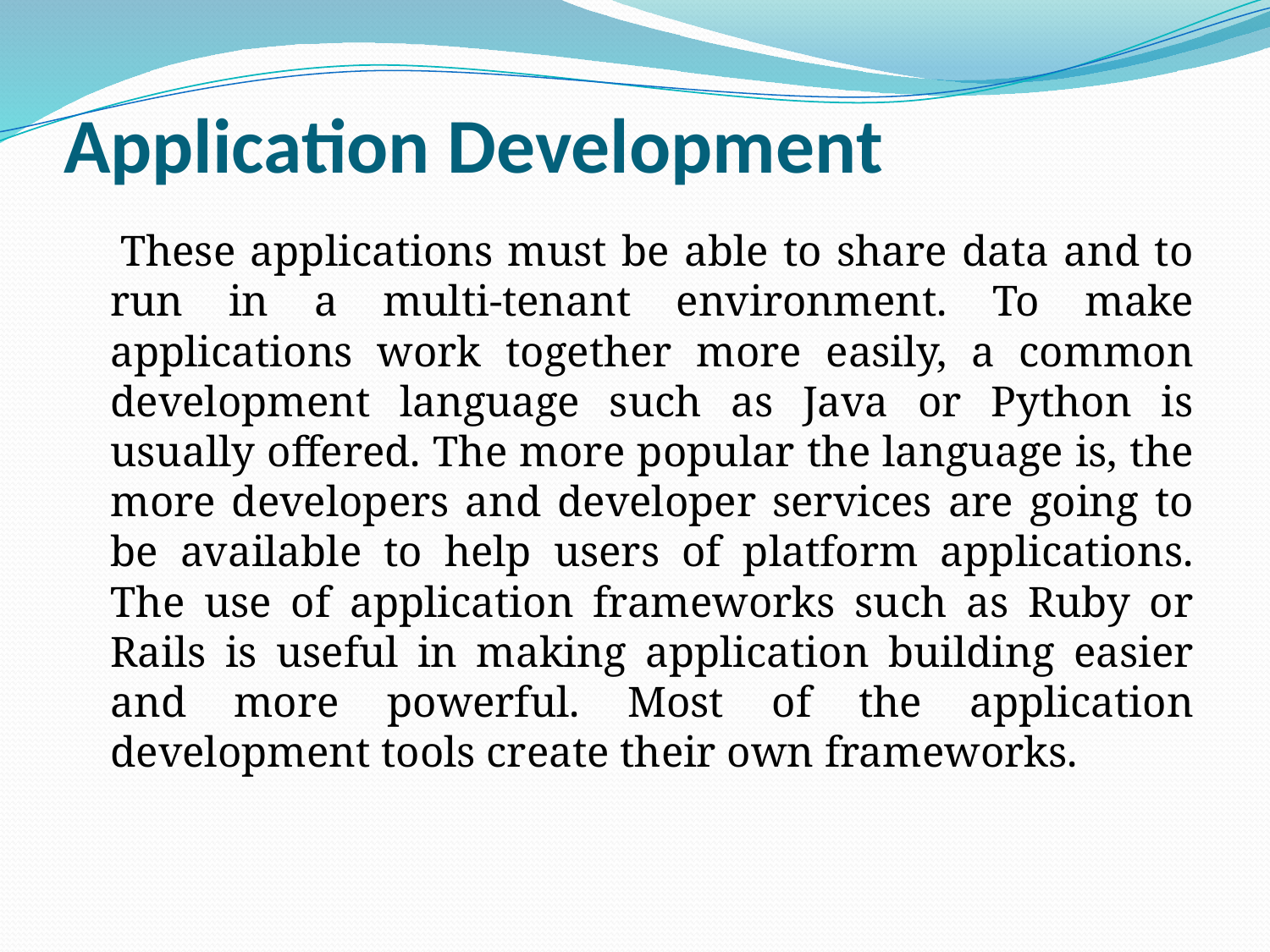

# Application Development
   These applications must be able to share data and to run in a multi-tenant environment. To make applications work together more easily, a common development language such as Java or Python is usually offered. The more popular the language is, the more developers and developer services are going to be available to help users of platform applications. The use of application frameworks such as Ruby or Rails is useful in making application building easier and more powerful. Most of the application development tools create their own frameworks.